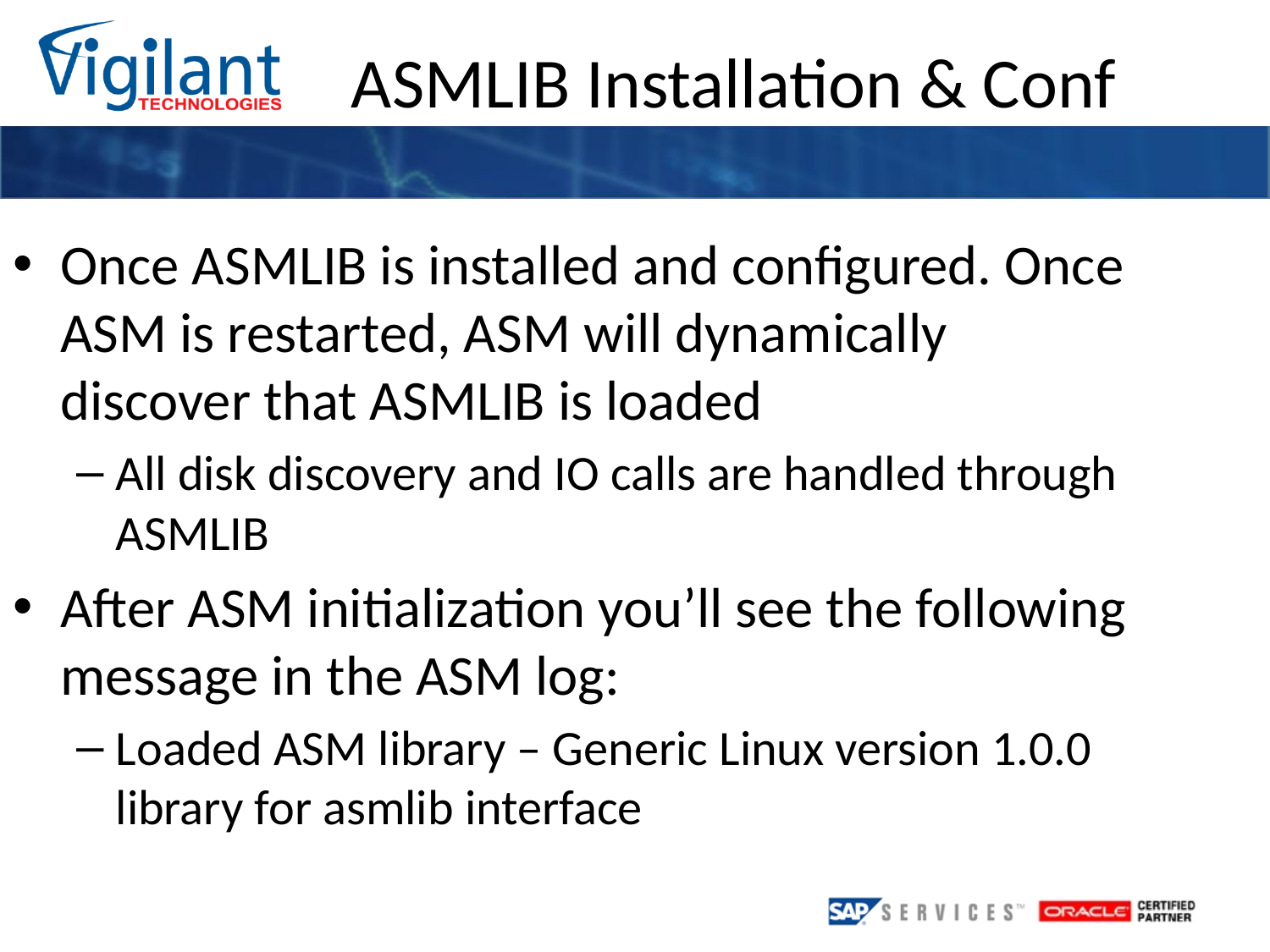

ASMLIB Installation & Conf
Once ASMLIB is installed and configured. Once ASM is restarted, ASM will dynamically discover that ASMLIB is loaded
All disk discovery and IO calls are handled through ASMLIB
After ASM initialization you’ll see the following message in the ASM log:
Loaded ASM library – Generic Linux version 1.0.0 library for asmlib interface